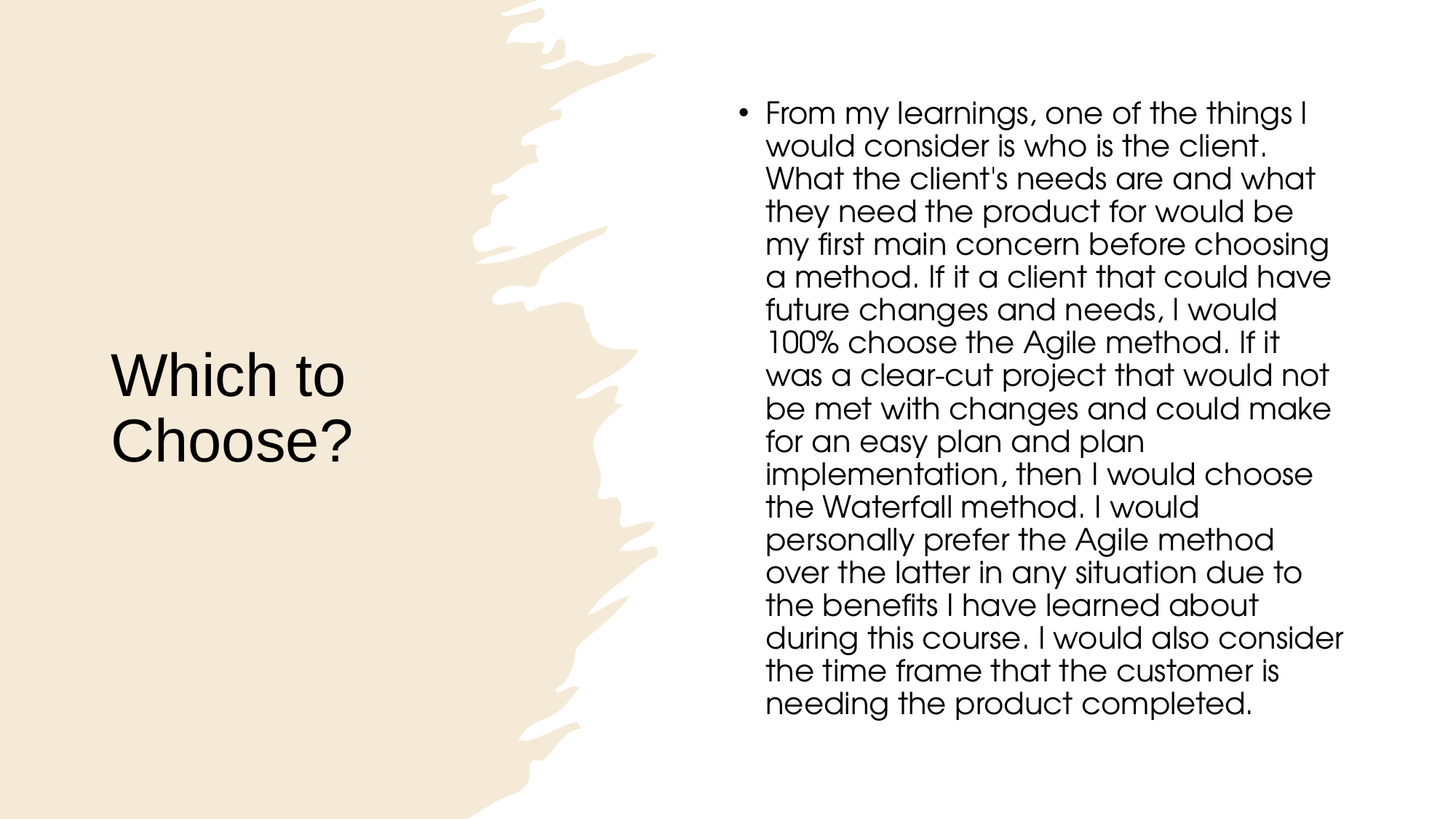

# Which to Choose?
From my learnings, one of the things I would consider is who is the client. What the client's needs are and what they need the product for would be my first main concern before choosing a method. If it a client that could have future changes and needs, I would 100% choose the Agile method. If it was a clear-cut project that would not be met with changes and could make for an easy plan and plan implementation, then I would choose the Waterfall method. I would personally prefer the Agile method over the latter in any situation due to the benefits I have learned about during this course. I would also consider the time frame that the customer is needing the product completed.